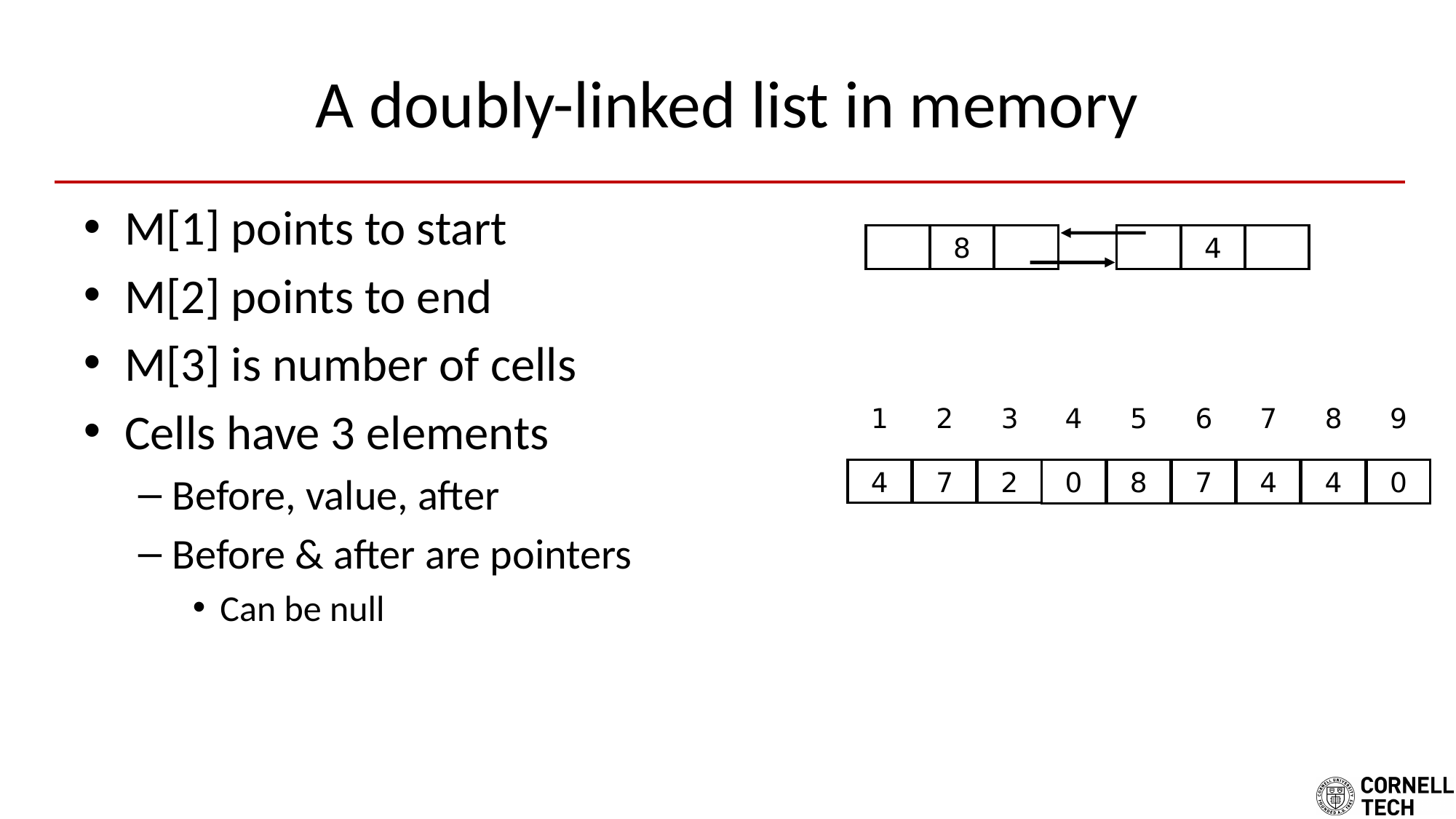

# A doubly-linked list in memory
M[1] points to start
M[2] points to end
M[3] is number of cells
Cells have 3 elements
Before, value, after
Before & after are pointers
Can be null

8

4

1
2
3
4
5
6
7
8
9
4
7
2
0
8
7
4
4
0